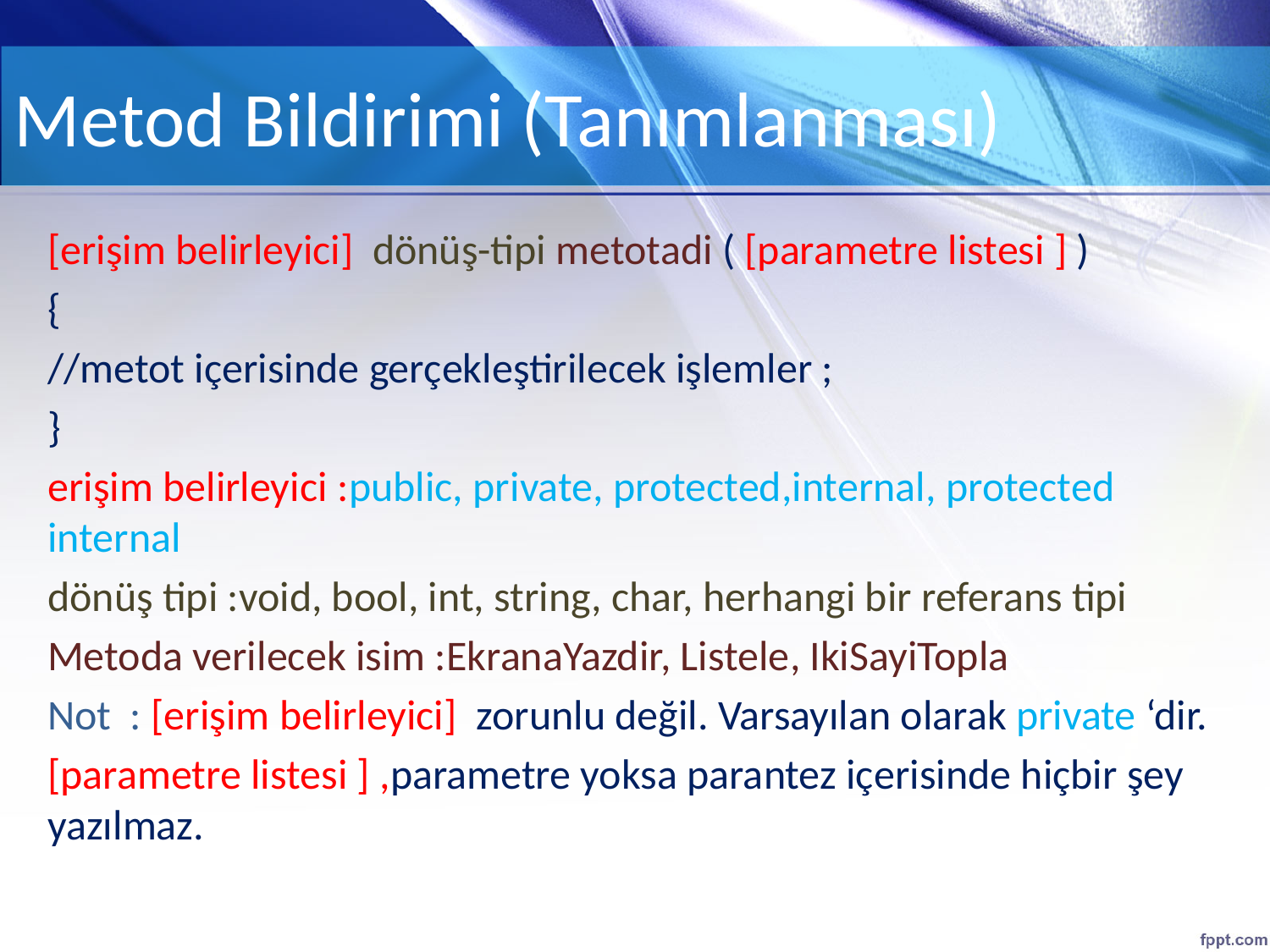

# Metod Bildirimi (Tanımlanması)
[erişim belirleyici]  dönüş-tipi metotadi ( [parametre listesi ] )
{
//metot içerisinde gerçekleştirilecek işlemler ;
}
erişim belirleyici :public, private, protected,internal, protected internal
dönüş tipi :void, bool, int, string, char, herhangi bir referans tipi
Metoda verilecek isim :EkranaYazdir, Listele, IkiSayiTopla
Not  : [erişim belirleyici]  zorunlu değil. Varsayılan olarak private ‘dir.
[parametre listesi ] ,parametre yoksa parantez içerisinde hiçbir şey yazılmaz.